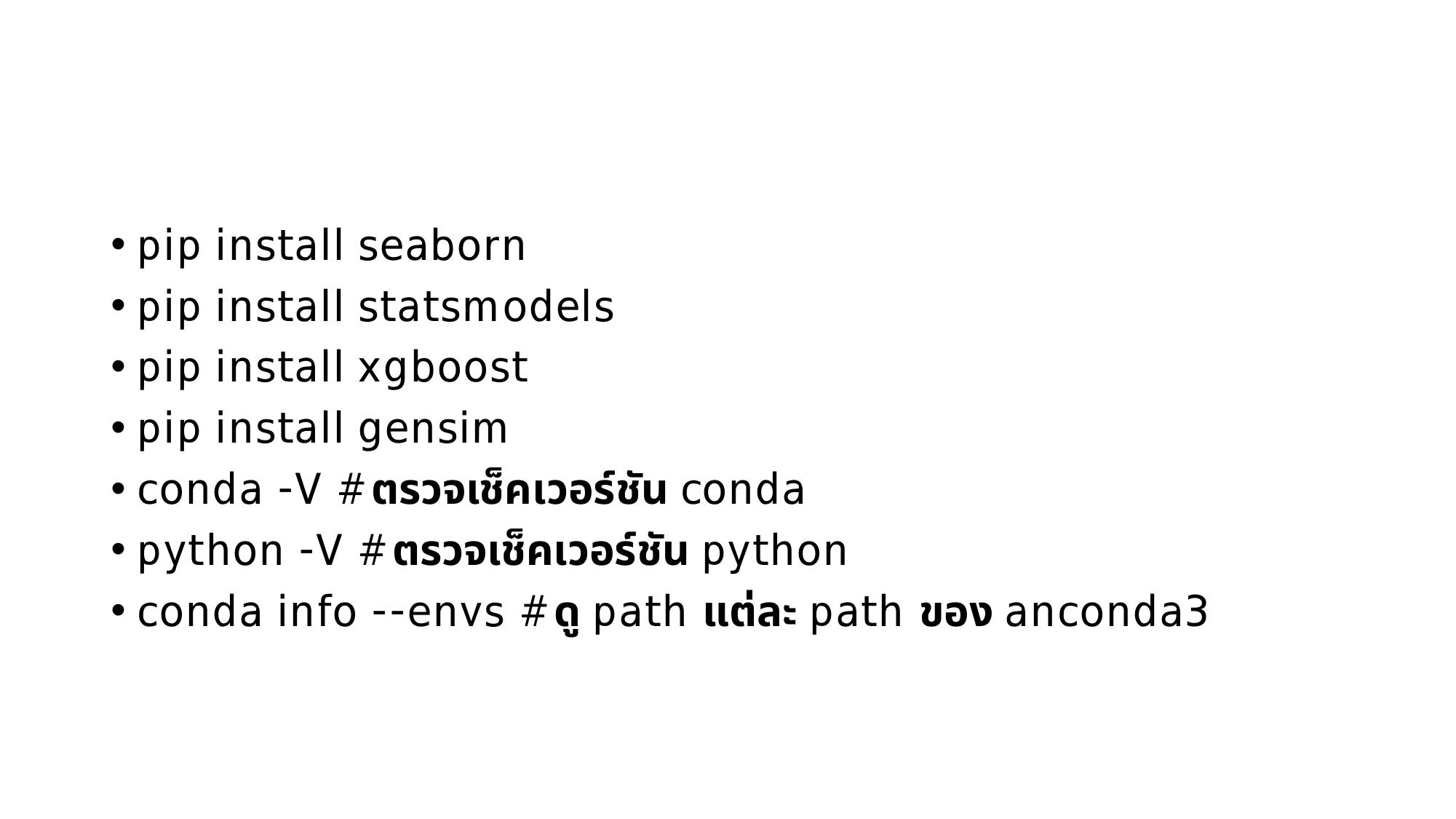

#
pip install seaborn
pip install statsmodels
pip install xgboost
pip install gensim
conda -V #ตรวจเช็คเวอร์ชัน conda
python -V #ตรวจเช็คเวอร์ชัน python
conda info --envs #ดู path แต่ละ path ของ anconda3